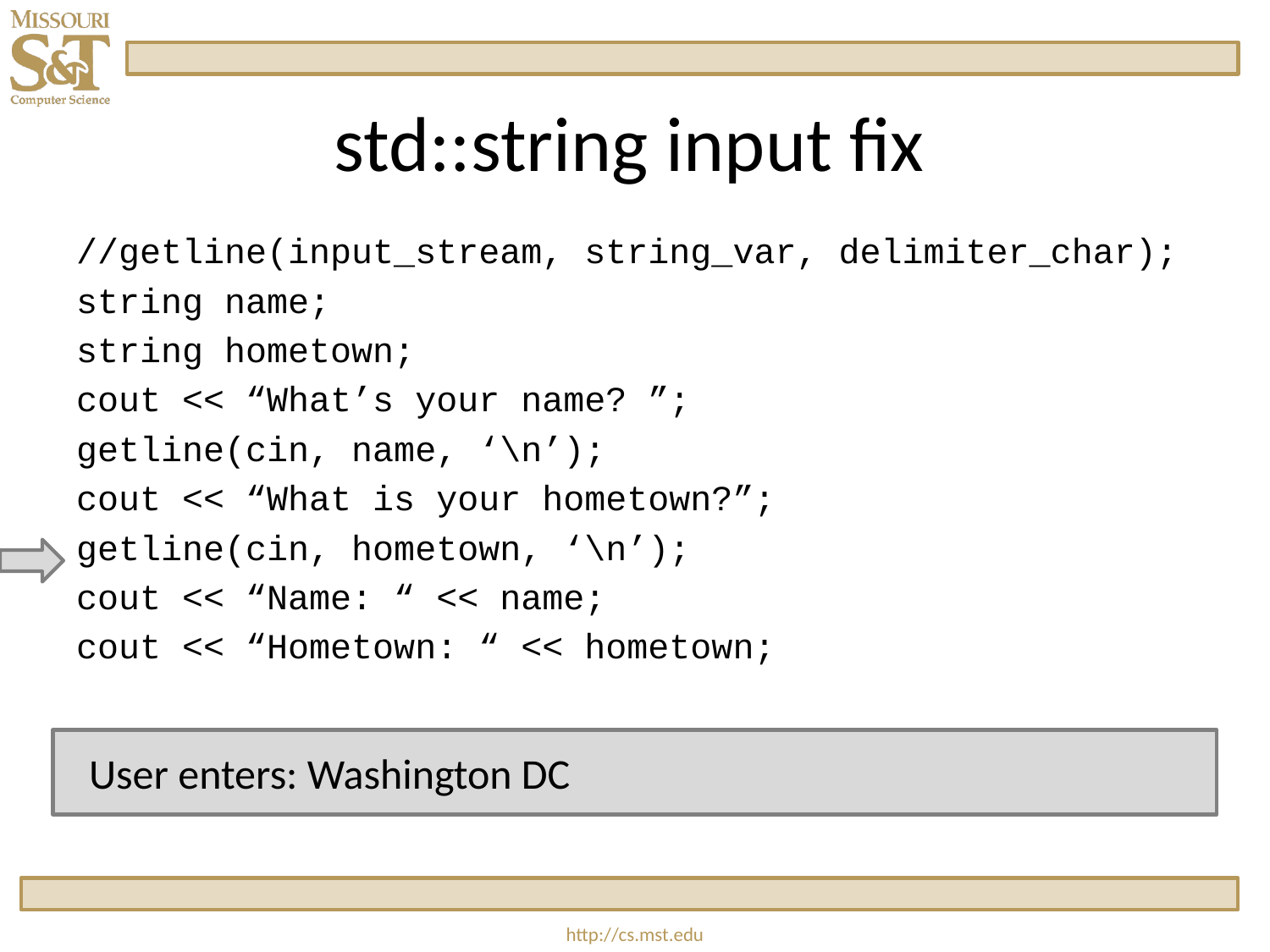

# std::string input fix
  //getline(input_stream, string_var, delimiter_char);
  string name;
  string hometown;
  cout << “What’s your name? ”;
  getline(cin, name, ‘\n’);
  cout << “What is your hometown?”;
  getline(cin, hometown, ‘\n’);
  cout << “Name: “ << name;
  cout << “Hometown: “ << hometown;

User enters: Washington DC